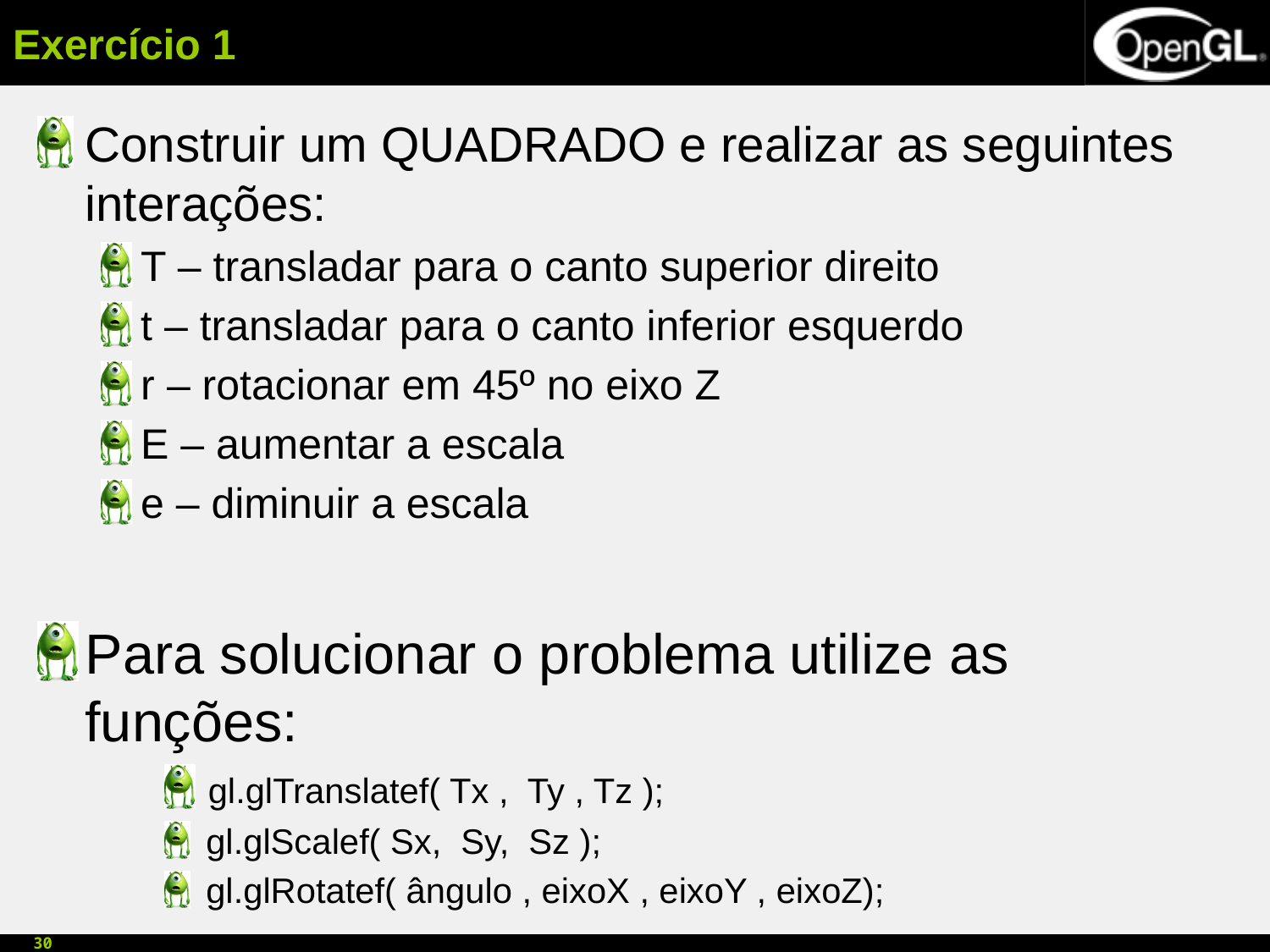

# Exercício 1
Construir um QUADRADO e realizar as seguintes interações:
T – transladar para o canto superior direito
t – transladar para o canto inferior esquerdo
r – rotacionar em 45º no eixo Z
E – aumentar a escala
e – diminuir a escala

Para solucionar o problema utilize as funções:
 gl.glTranslatef( Tx ,  Ty , Tz );
 gl.glScalef( Sx,  Sy,  Sz );
 gl.glRotatef( ângulo , eixoX , eixoY , eixoZ);

30